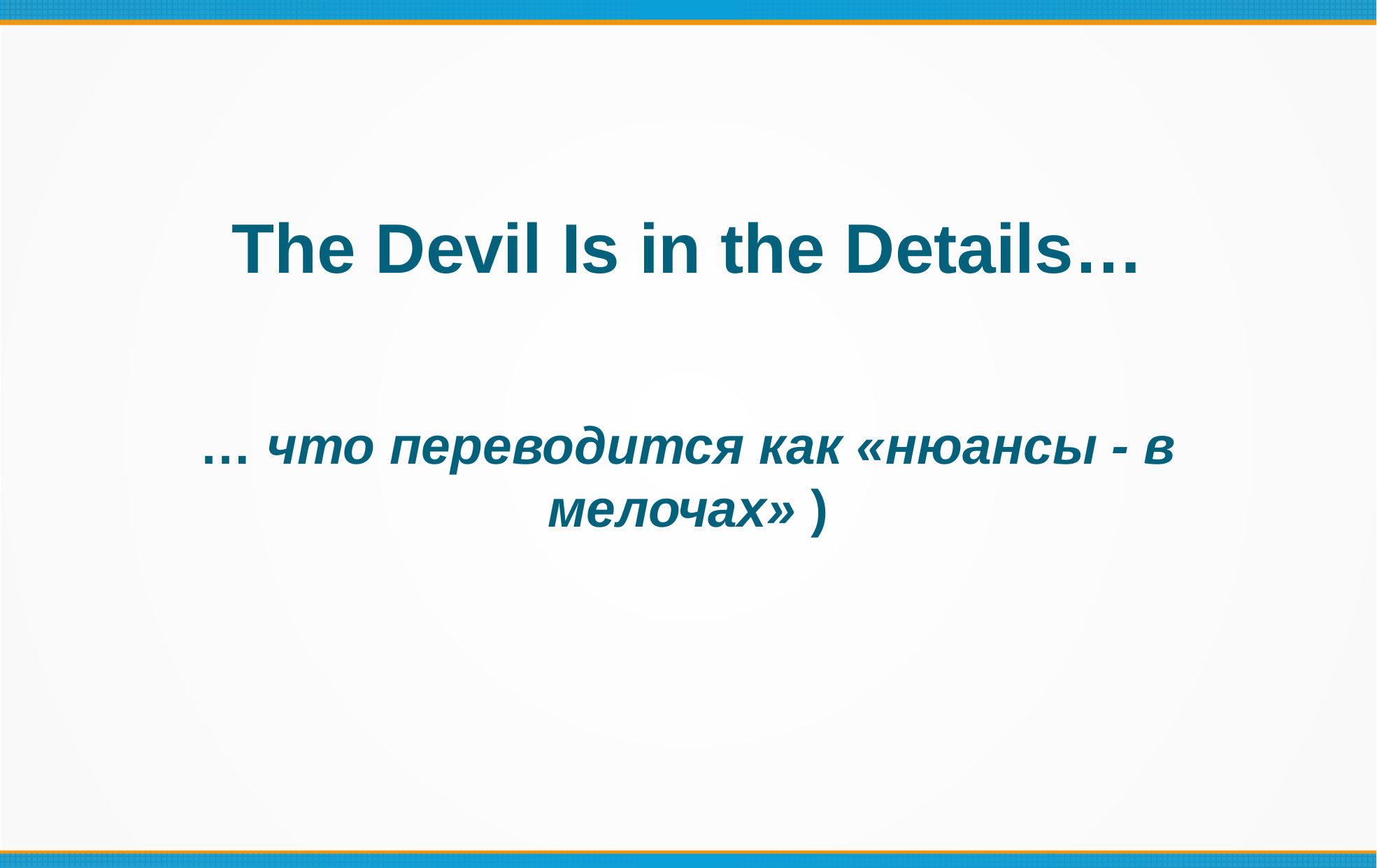

The Devil Is in the Details…

… что переводится как «нюансы - в мелочах» )